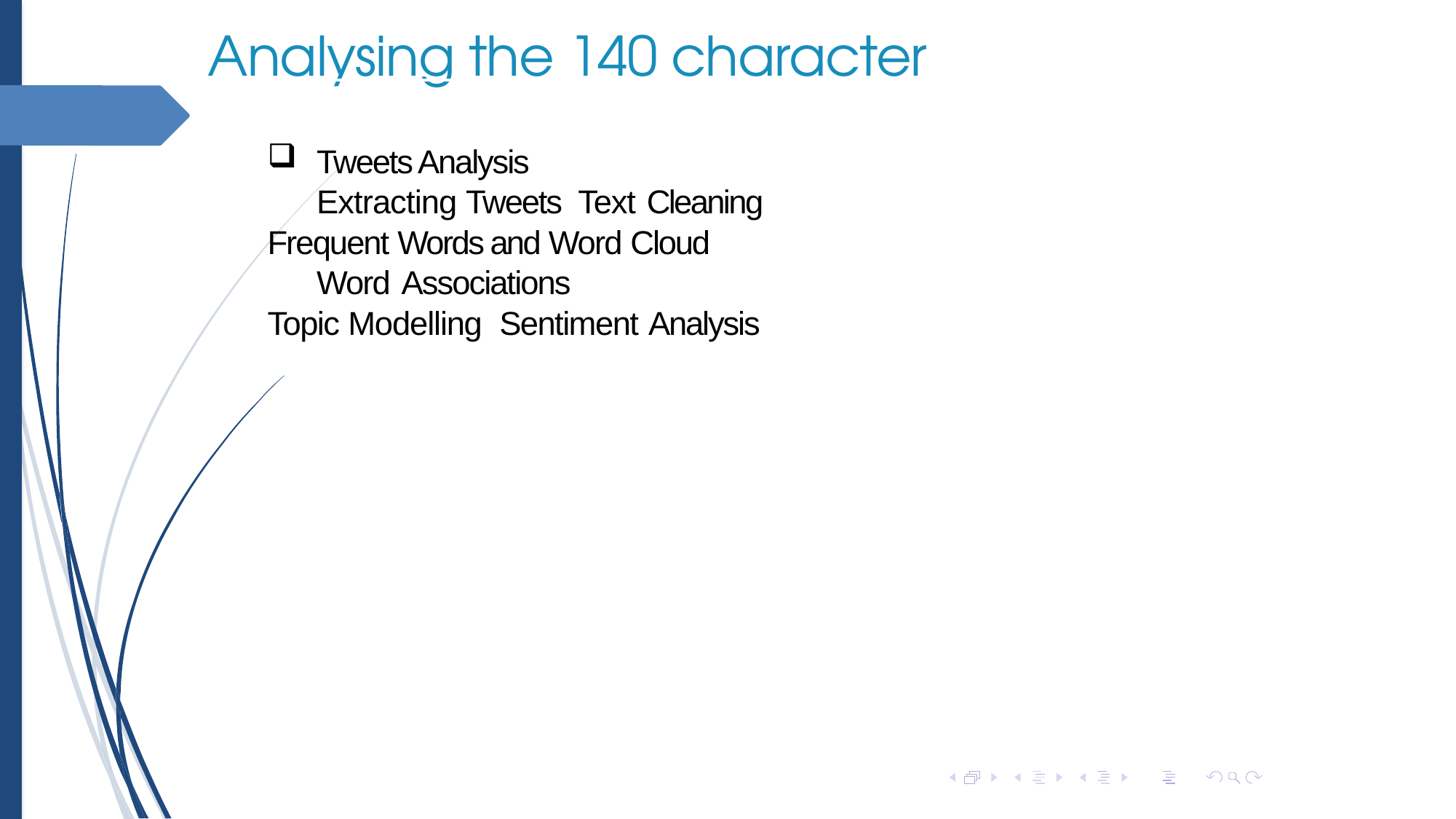

Analysing the 140 character

Tweets Analysis
	Extracting Tweets  Text Cleaning
Frequent Words and Word Cloud  Word Associations
Topic Modelling  Sentiment Analysis

7 / 40